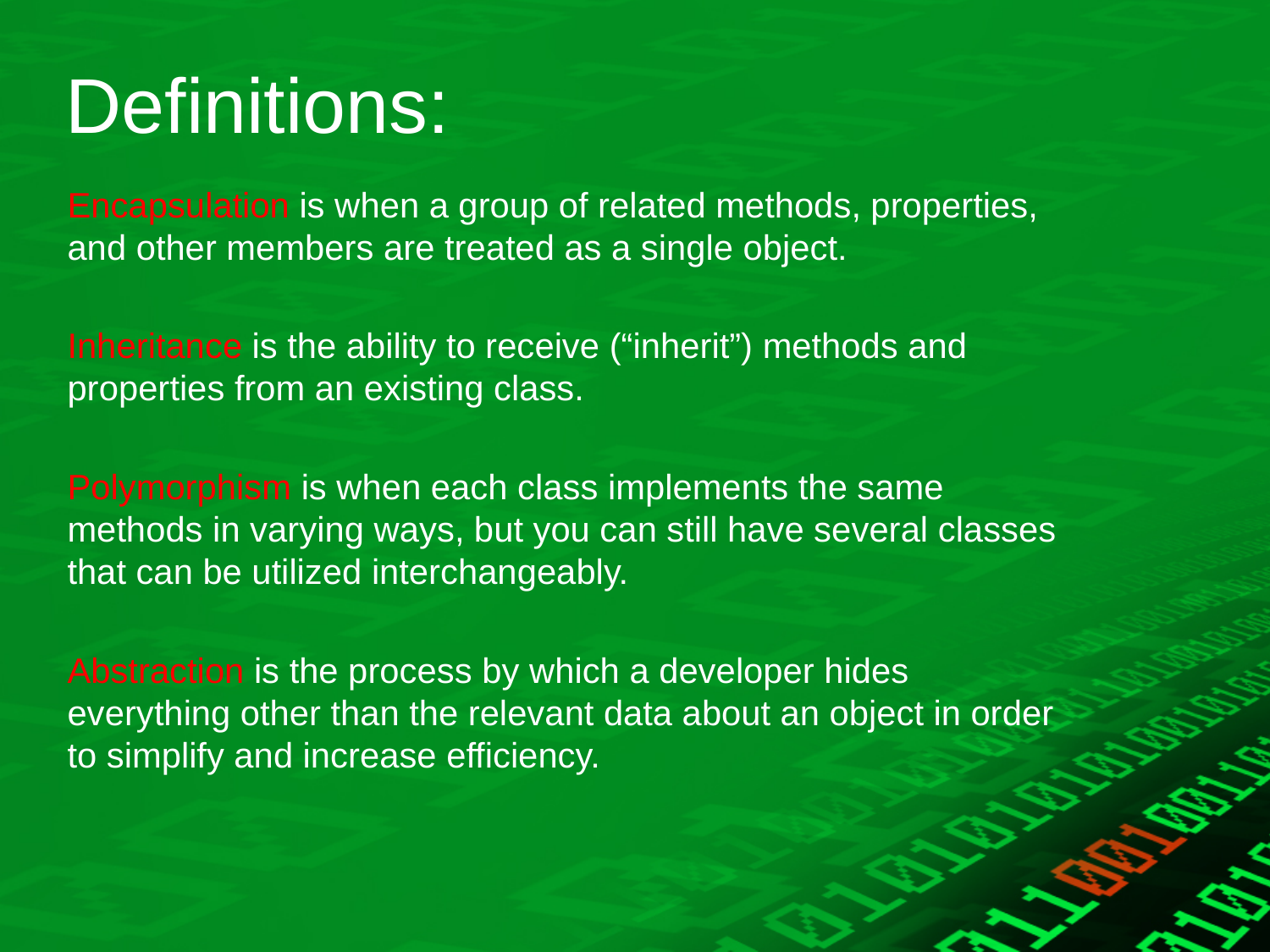

# Definitions:
Encapsulation is when a group of related methods, properties, and other members are treated as a single object.

Inheritance is the ability to receive (“inherit”) methods and properties from an existing class.

Polymorphism is when each class implements the same methods in varying ways, but you can still have several classes that can be utilized interchangeably.

Abstraction is the process by which a developer hides everything other than the relevant data about an object in order to simplify and increase efficiency.